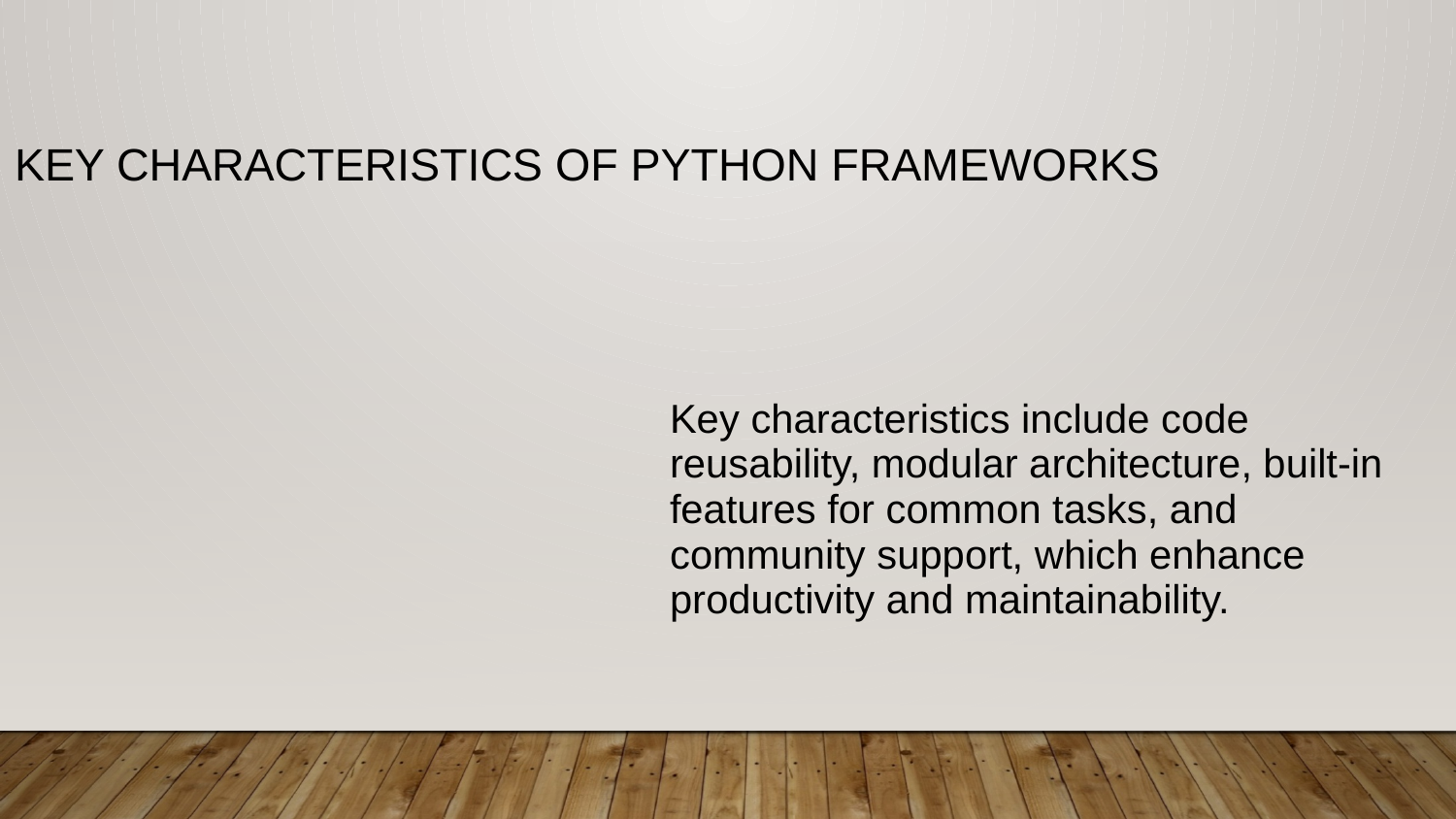

Key characteristics of Python frameworks
Key characteristics include code reusability, modular architecture, built-in features for common tasks, and community support, which enhance productivity and maintainability.